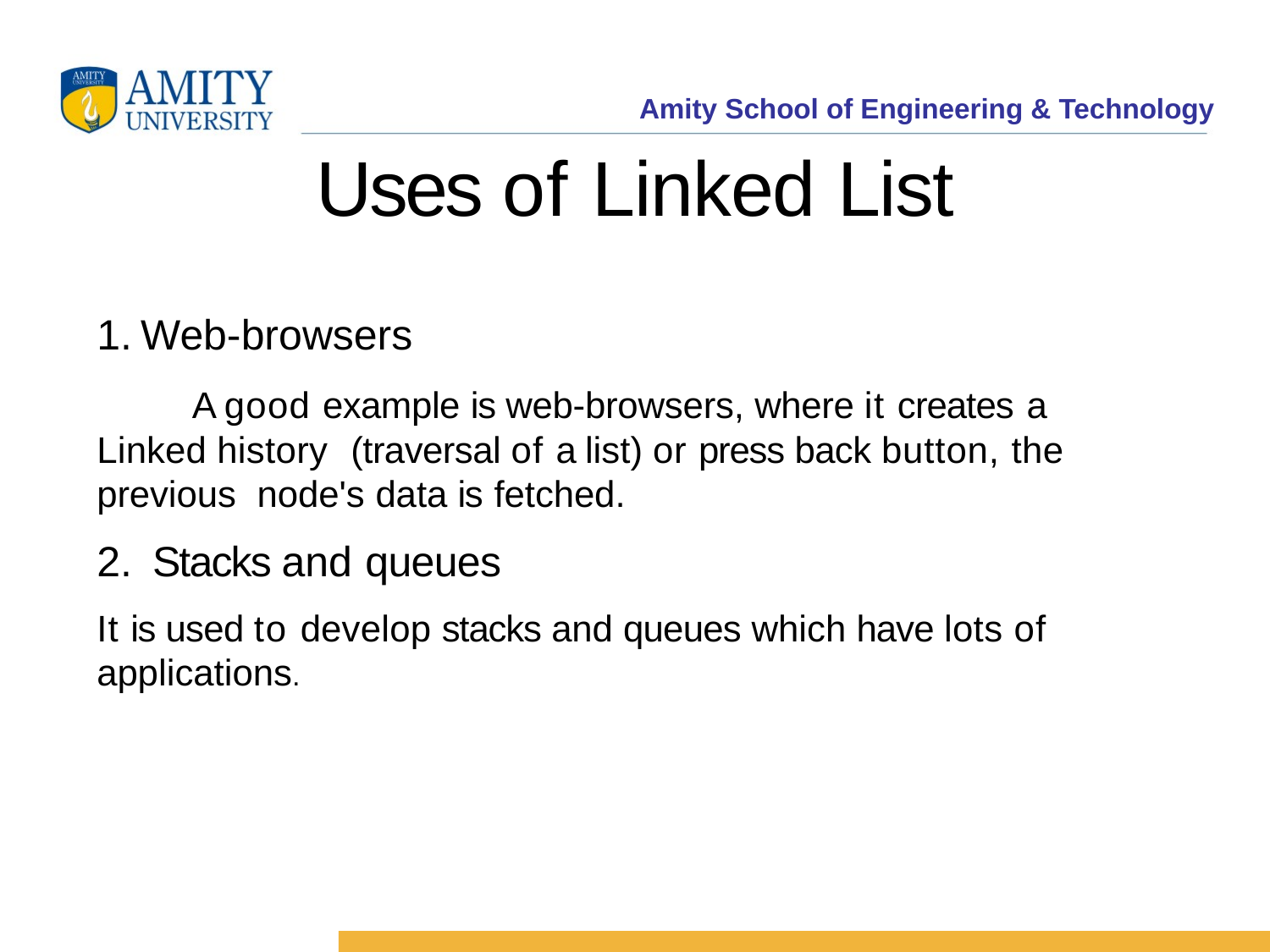

# Uses of Linked List
Web-browsers
A good example is web-browsers, where it creates a
Linked history	(traversal of a list) or press back button, the previous  node's data is fetched.
Stacks and queues
It is used to develop stacks and queues which have lots of  applications.